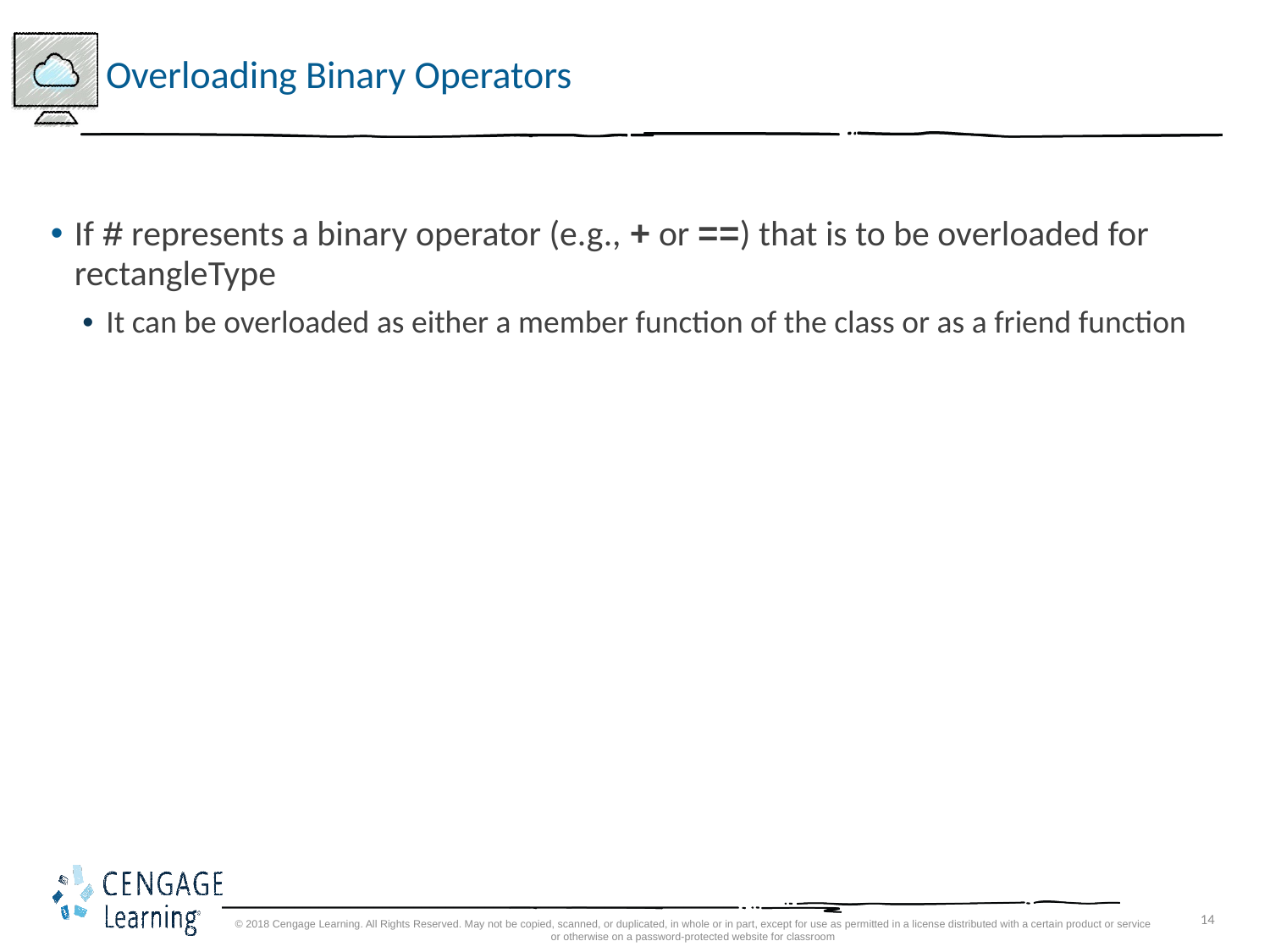

# Overloading Binary Operators
If # represents a binary operator (e.g., + or ==) that is to be overloaded for rectangleType
It can be overloaded as either a member function of the class or as a friend function
© 2018 Cengage Learning. All Rights Reserved. May not be copied, scanned, or duplicated, in whole or in part, except for use as permitted in a license distributed with a certain product or service or otherwise on a password-protected website for classroom